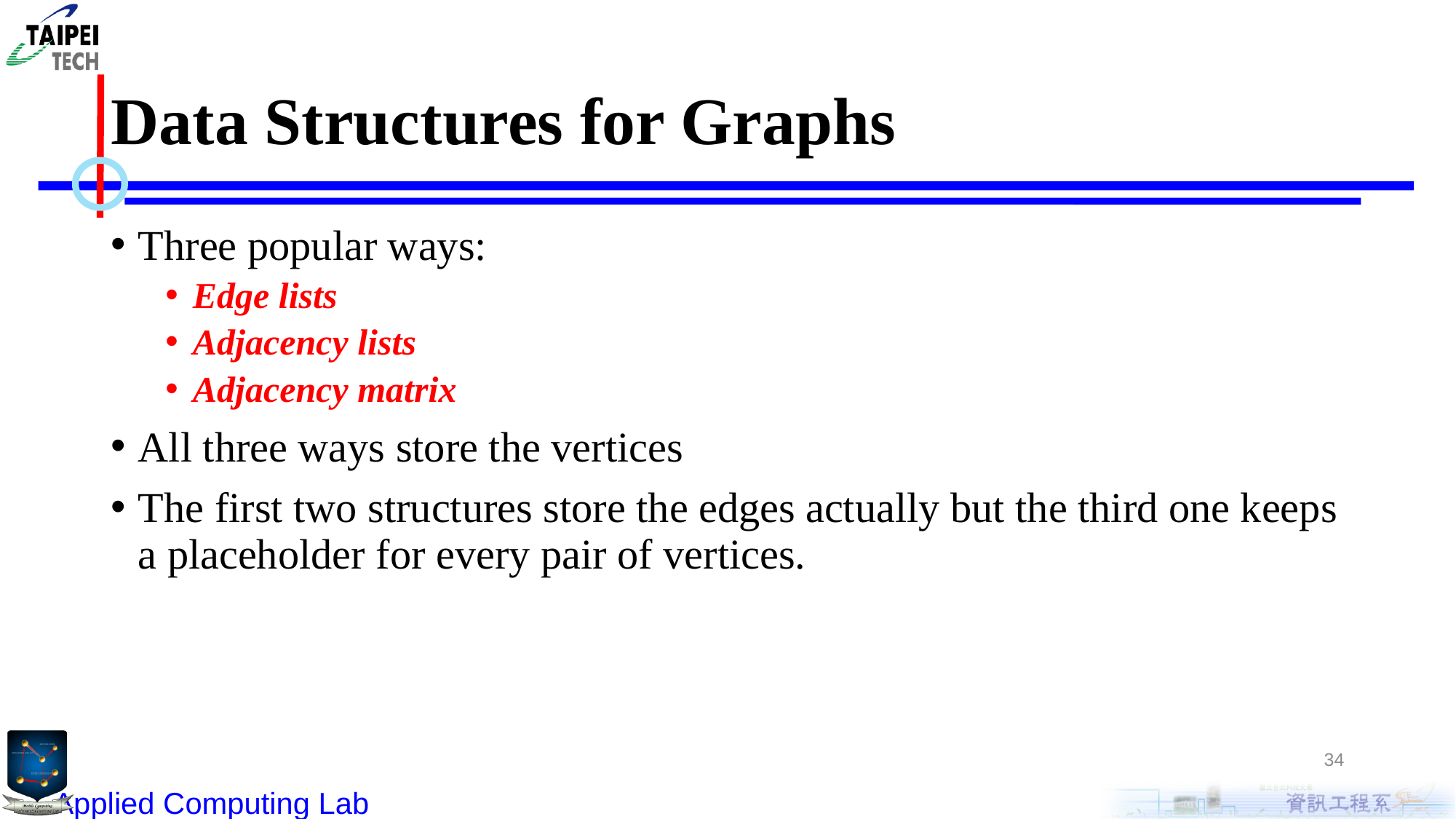

# Data Structures for Graphs
Three popular ways:
Edge lists
Adjacency lists
Adjacency matrix
All three ways store the vertices
The first two structures store the edges actually but the third one keeps a placeholder for every pair of vertices.
34